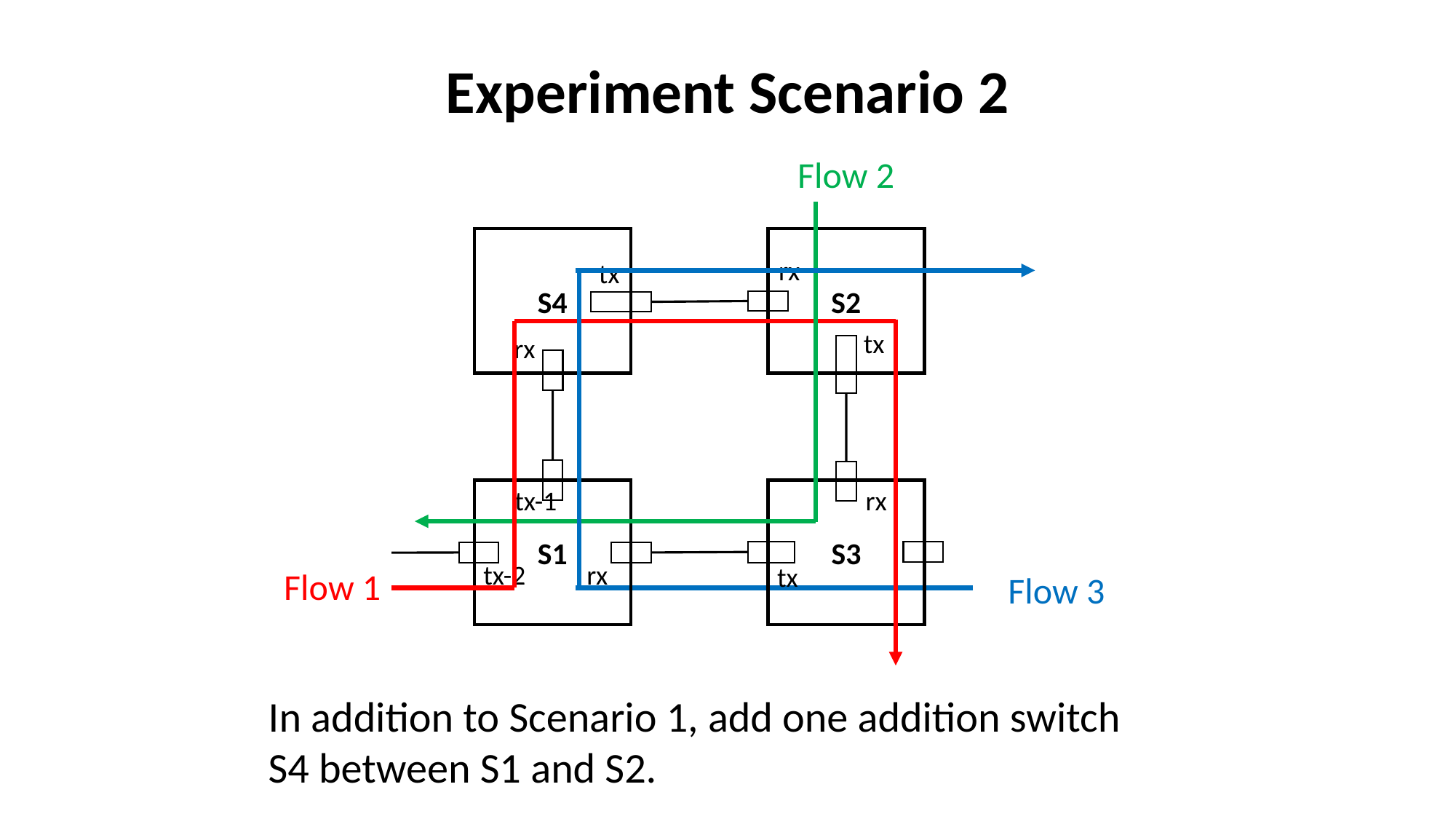

Experiment Scenario 2
Flow 2
S4
S2
rx
tx

tx
rx

tx-1
rx
S1
S3

tx-2
rx
tx
Flow 1
Flow 3
In addition to Scenario 1, add one addition switch S4 between S1 and S2.